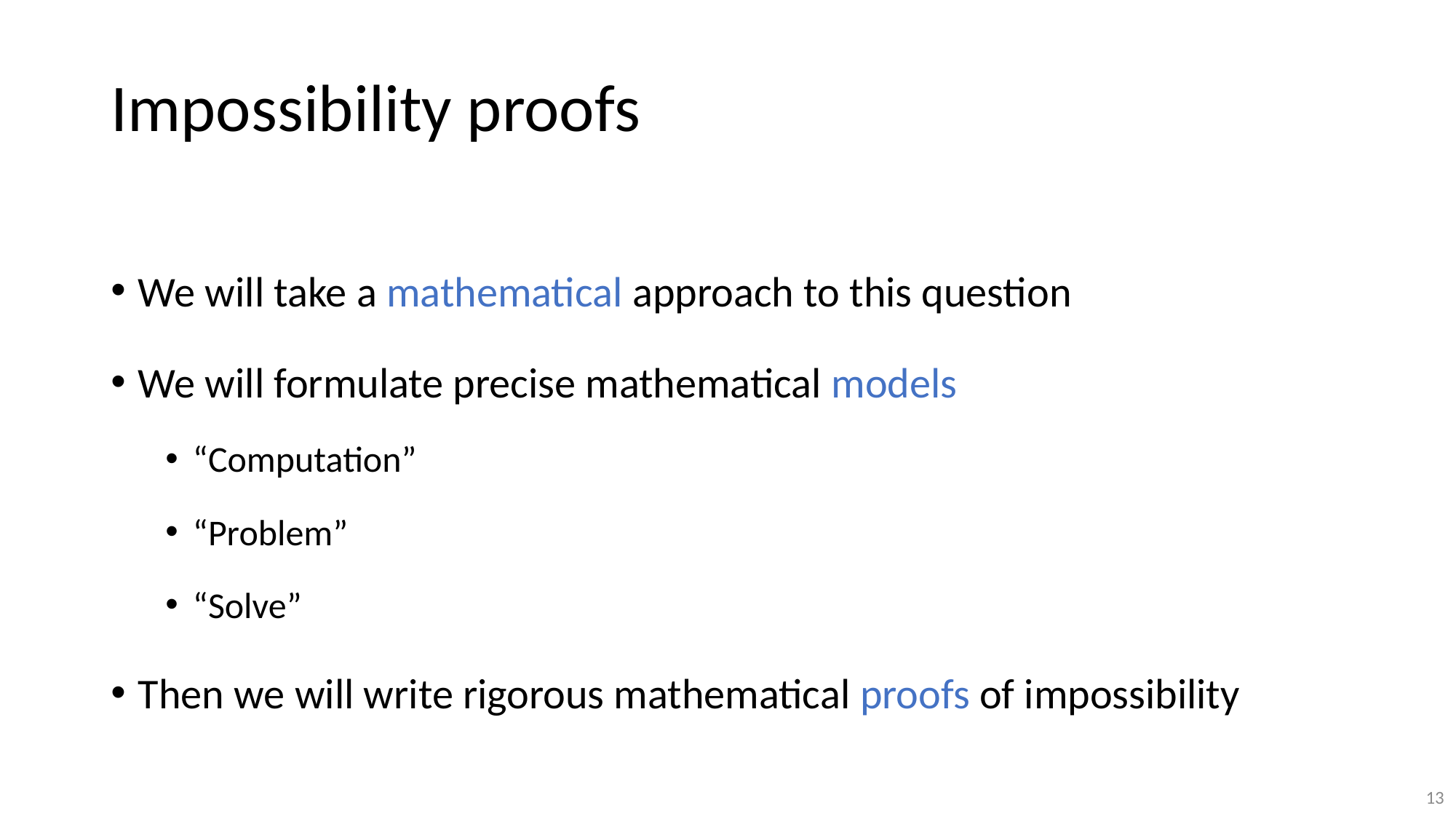

# Impossibility proofs
We will take a mathematical approach to this question
We will formulate precise mathematical models
“Computation”
“Problem”
“Solve”
Then we will write rigorous mathematical proofs of impossibility
13